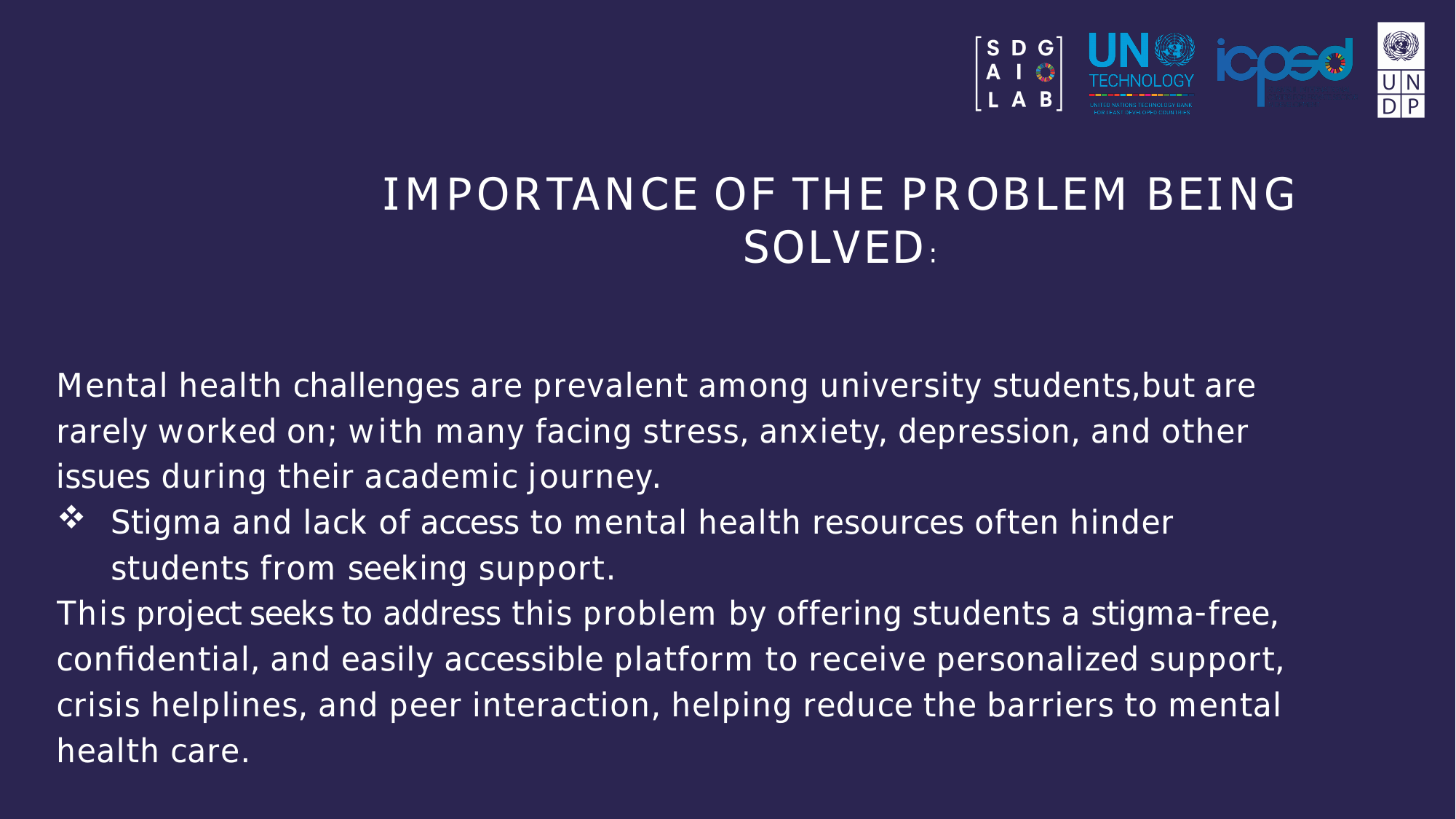

IMPORTANCE OF THE PROBLEM BEING SOLVED:

Mental health challenges are prevalent among university students,but are rarely worked on; with many facing stress, anxiety, depression, and other issues during their academic journey.
Stigma and lack of access to mental health resources often hinder students from seeking support.
This project seeks to address this problem by offering students a stigma-free, confidential, and easily accessible platform to receive personalized support, crisis helplines, and peer interaction, helping reduce the barriers to mental health care.